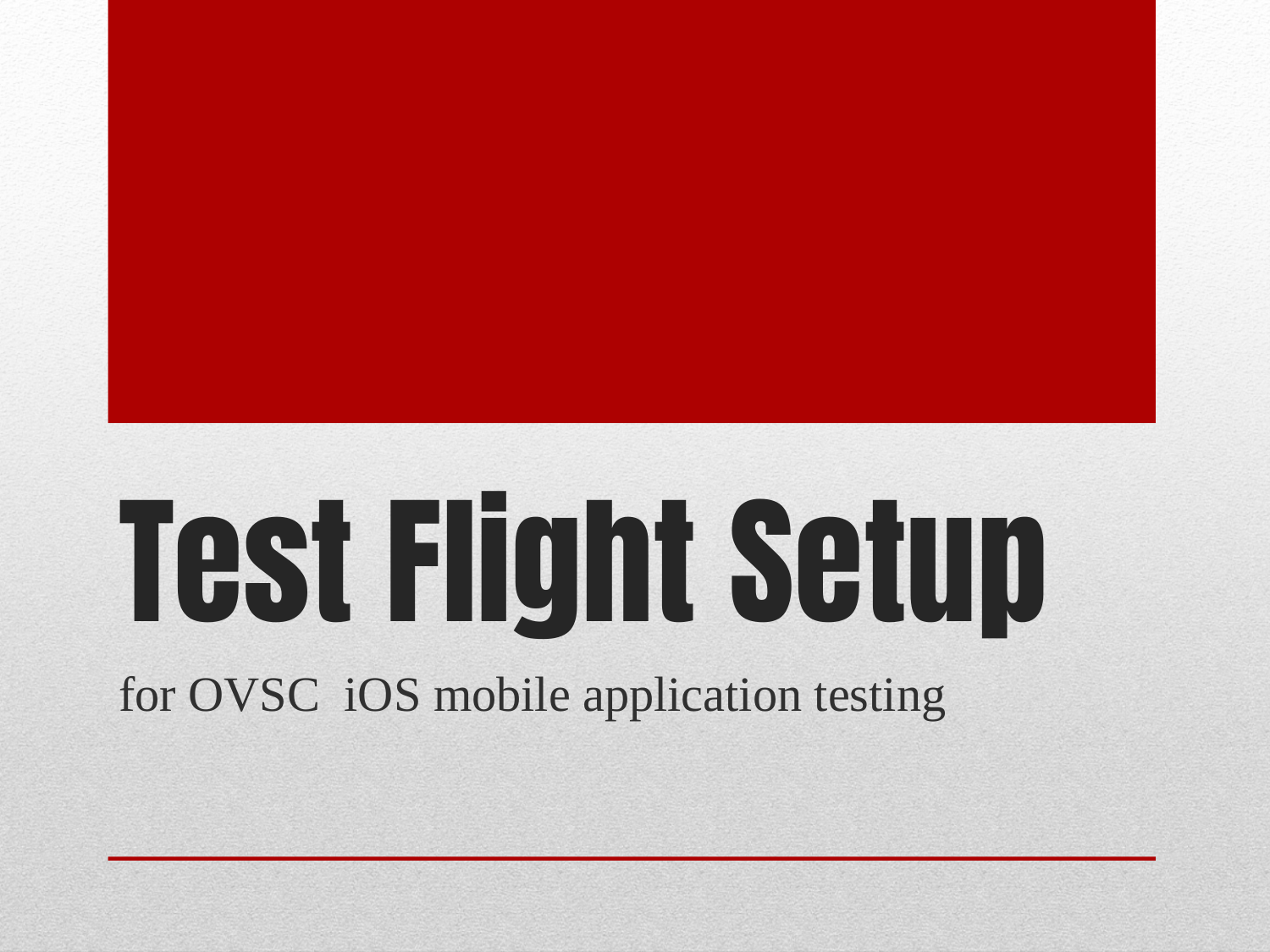

# Test Flight Setup
for OVSC  iOS mobile application testing